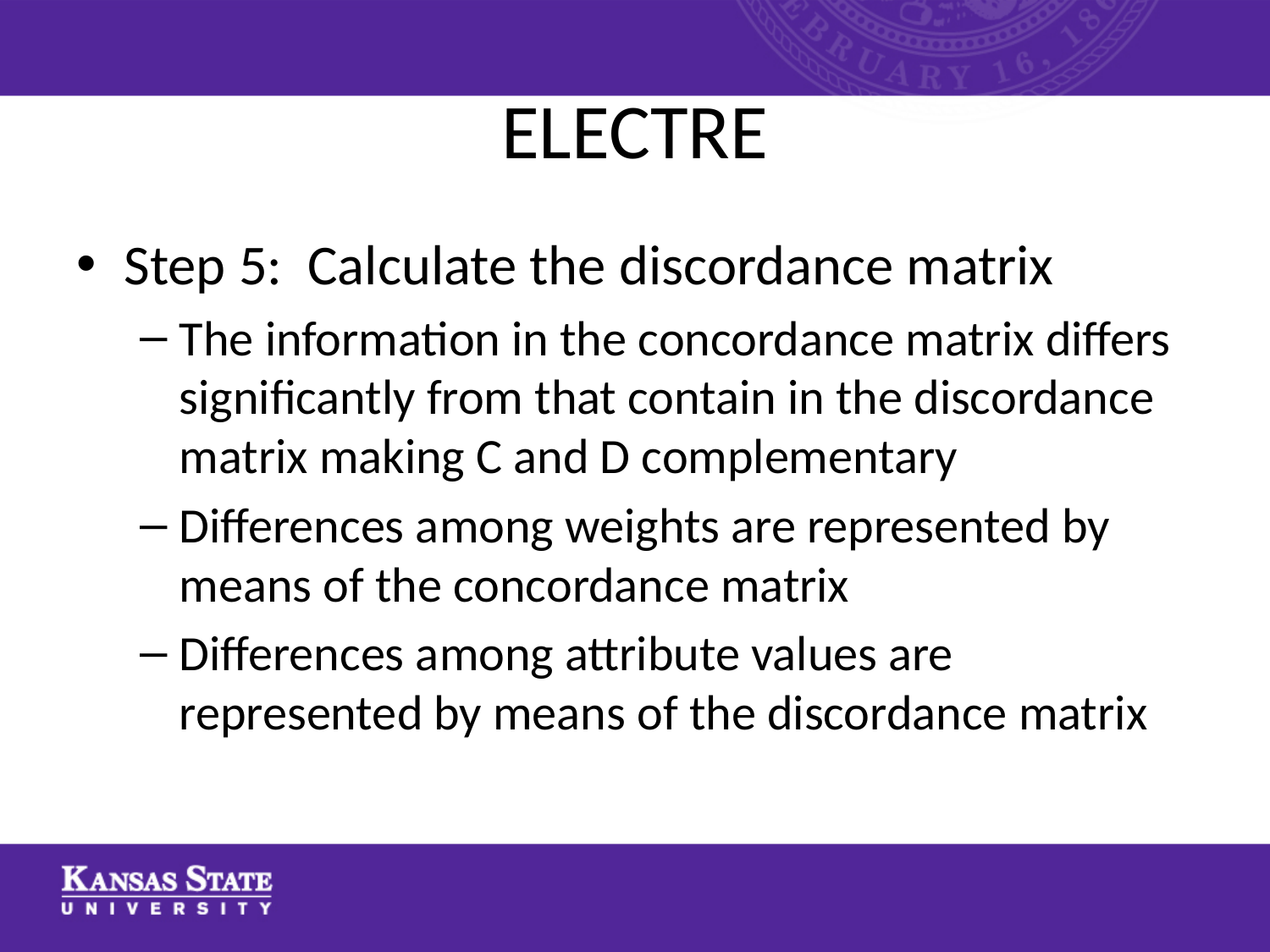

# ELECTRE
Step 5:  Calculate the discordance matrix
The information in the concordance matrix differs significantly from that contain in the discordance matrix making C and D complementary
Differences among weights are represented by means of the concordance matrix
Differences among attribute values are represented by means of the discordance matrix